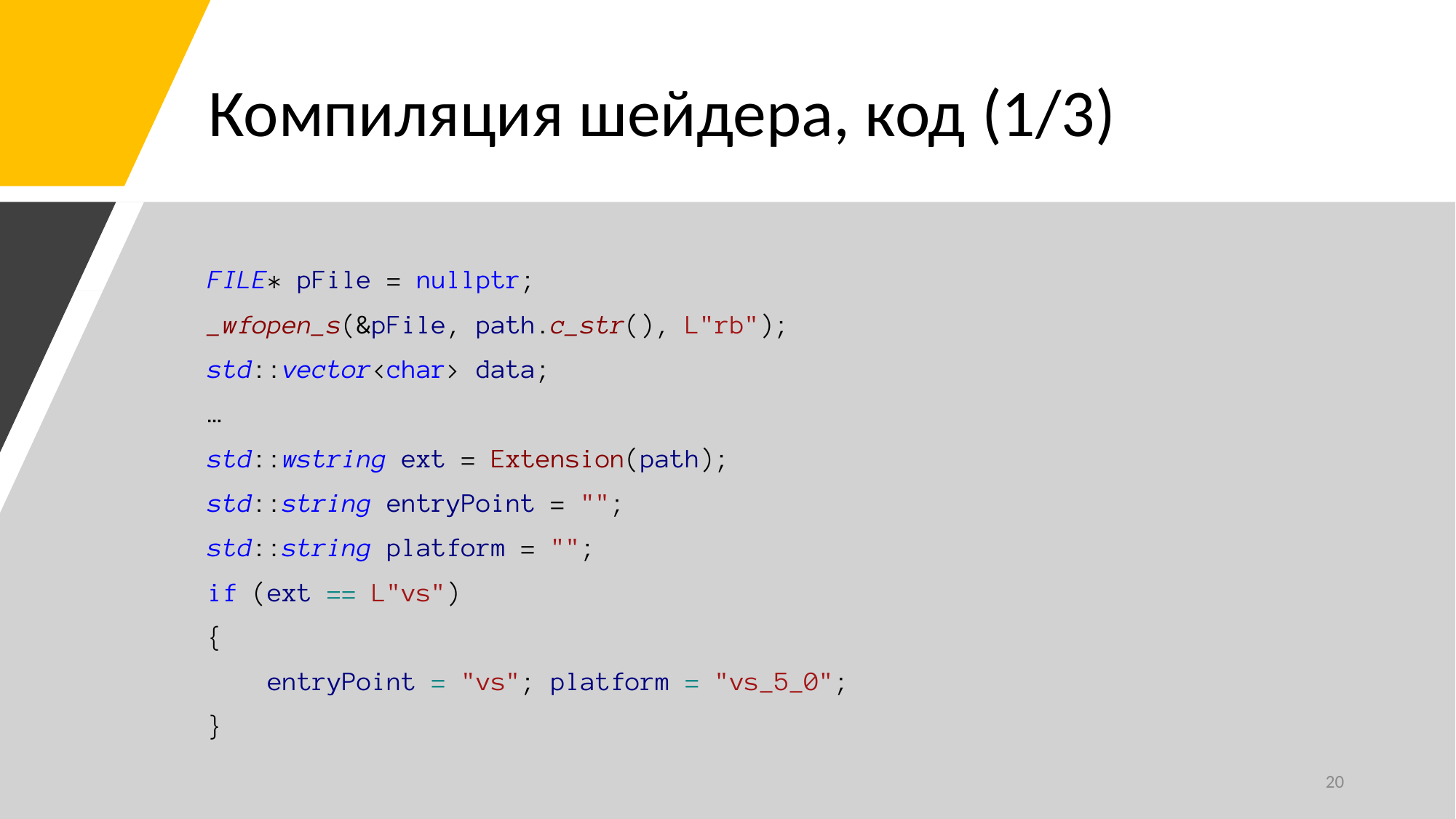

# Компиляция шейдера, код (1/3)

FILE* pFile = nullptr;
_wfopen_s(&pFile, path.c_str(), L"rb");
std::vector<char> data;
…
std::wstring ext = Extension(path);
std::string entryPoint = "";
std::string platform = "";
if (ext == L"vs")
{
    entryPoint = "vs"; platform = "vs_5_0";
}
20